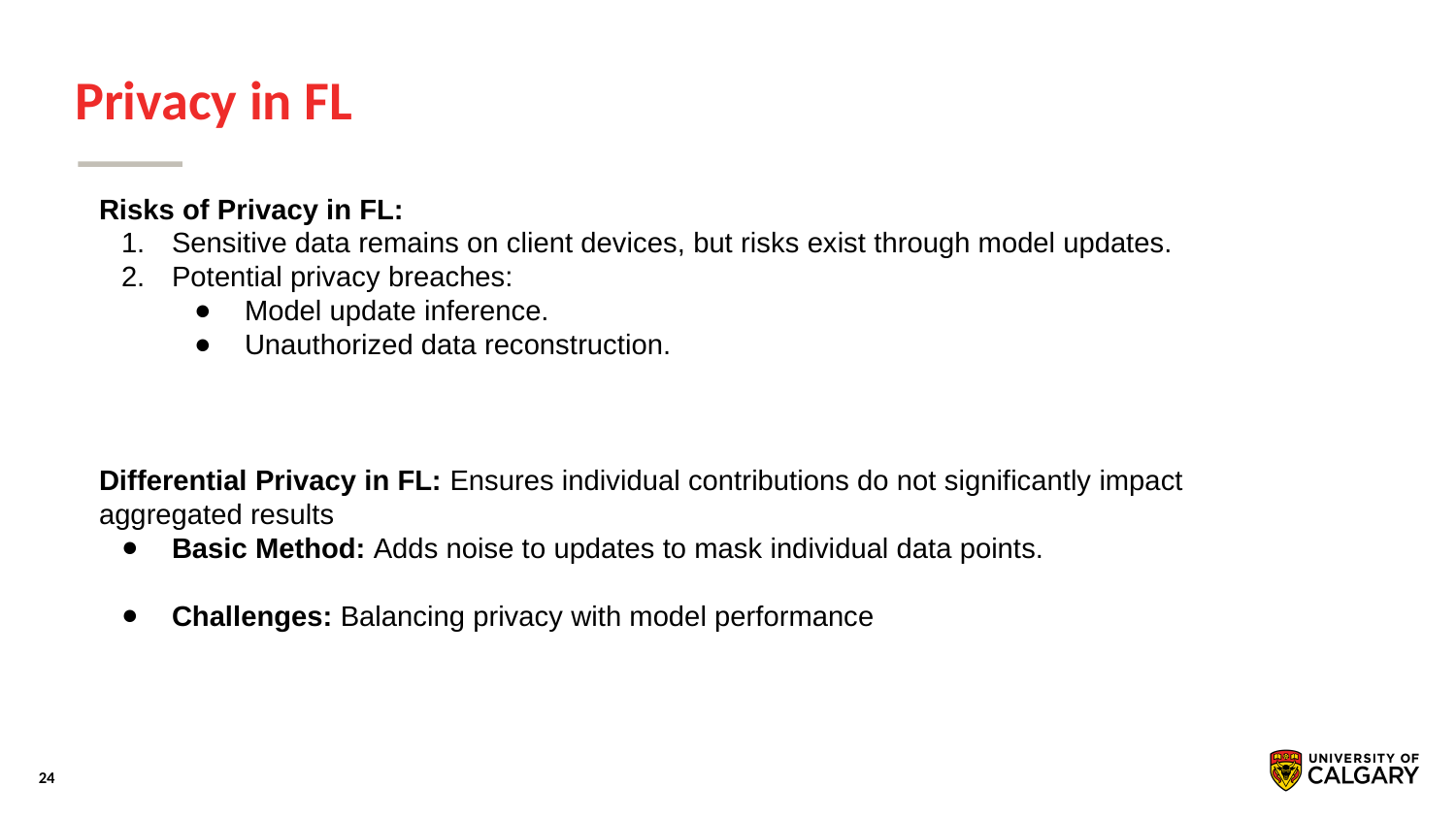

# Privacy in FL
Risks of Privacy in FL:
Sensitive data remains on client devices, but risks exist through model updates.
Potential privacy breaches:
Model update inference.
Unauthorized data reconstruction.

Differential Privacy in FL: Ensures individual contributions do not significantly impact aggregated results
Basic Method: Adds noise to updates to mask individual data points.

Challenges: Balancing privacy with model performance